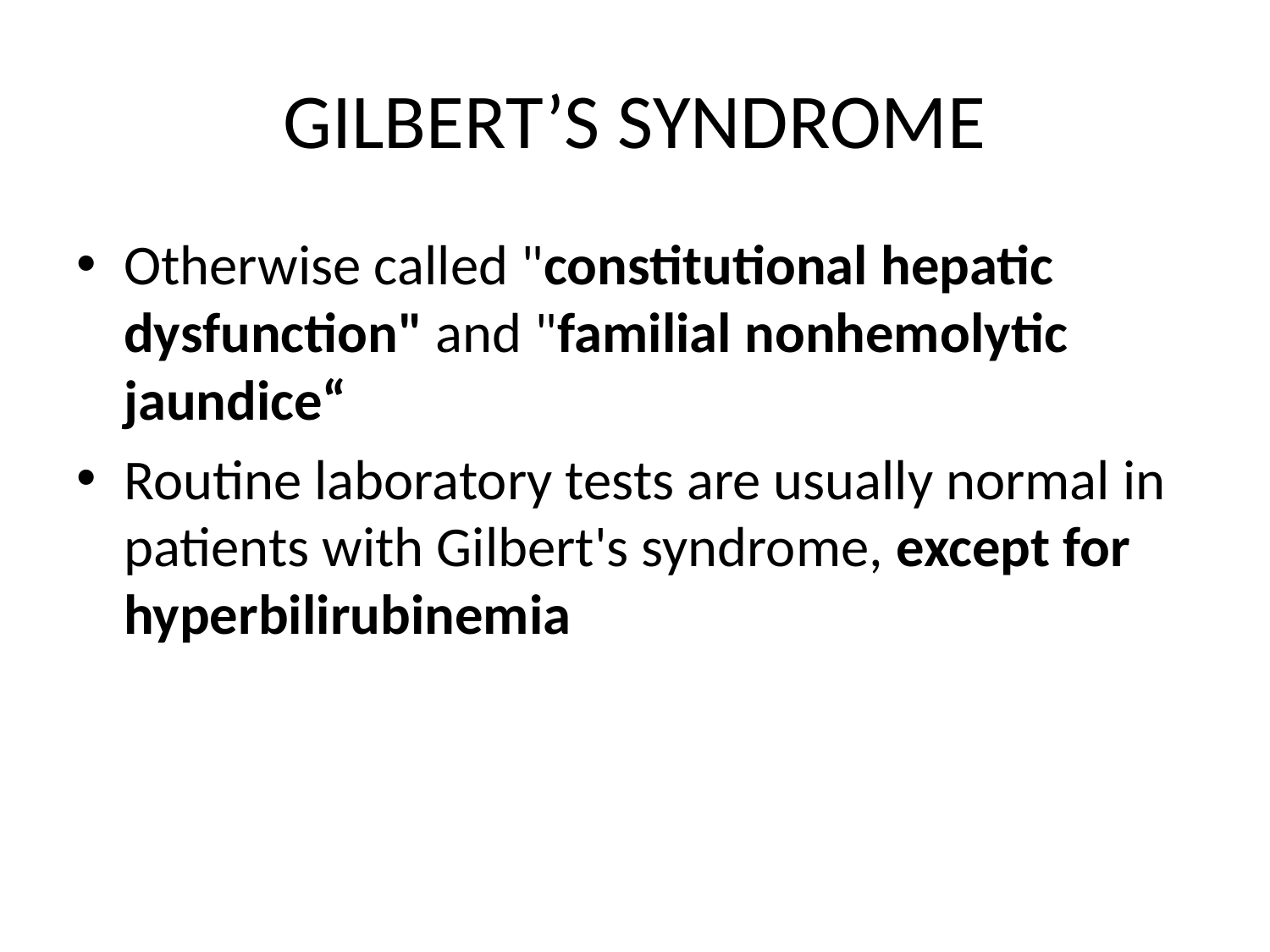

# GILBERT’S SYNDROME
Otherwise called "constitutional hepatic dysfunction" and "familial nonhemolytic jaundice“
Routine laboratory tests are usually normal in patients with Gilbert's syndrome, except for hyperbilirubinemia